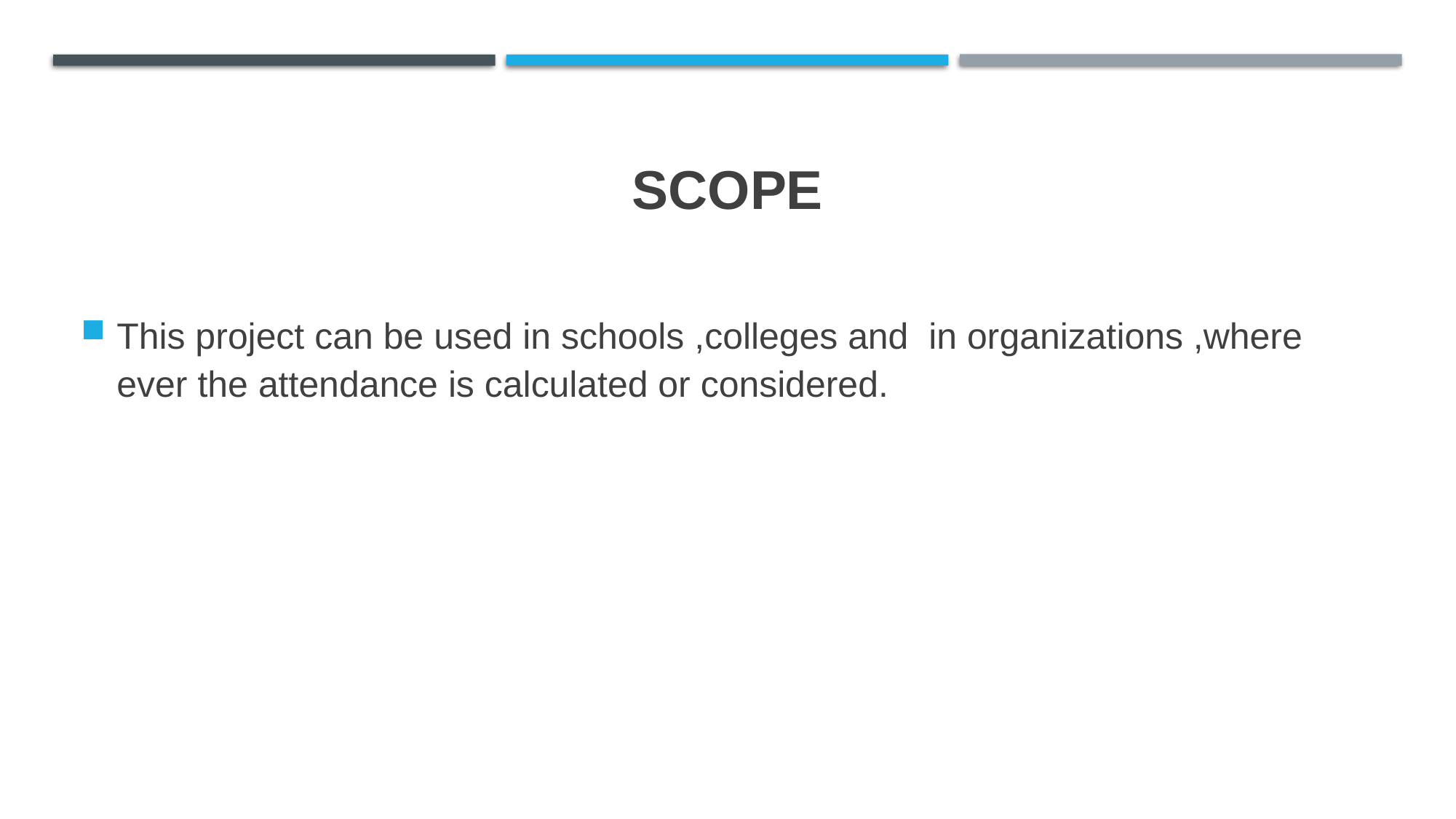

# SCOPE
This project can be used in schools ,colleges and  in organizations ,where ever the attendance is calculated or considered.